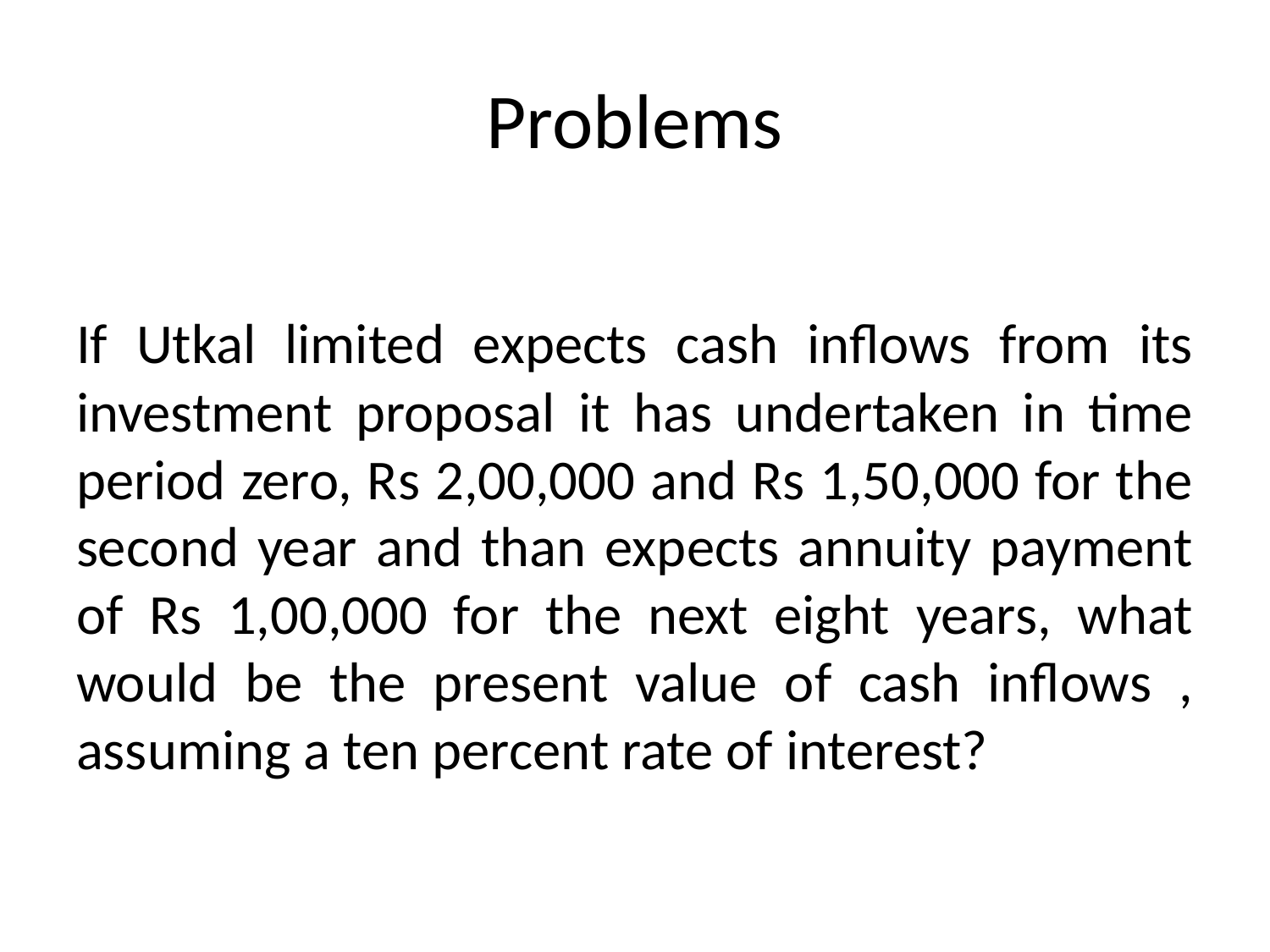

# Problems

If Utkal limited expects cash inflows from its investment proposal it has undertaken in time period zero, Rs 2,00,000 and Rs 1,50,000 for the second year and than expects annuity payment of Rs 1,00,000 for the next eight years, what would be the present value of cash inflows , assuming a ten percent rate of interest?